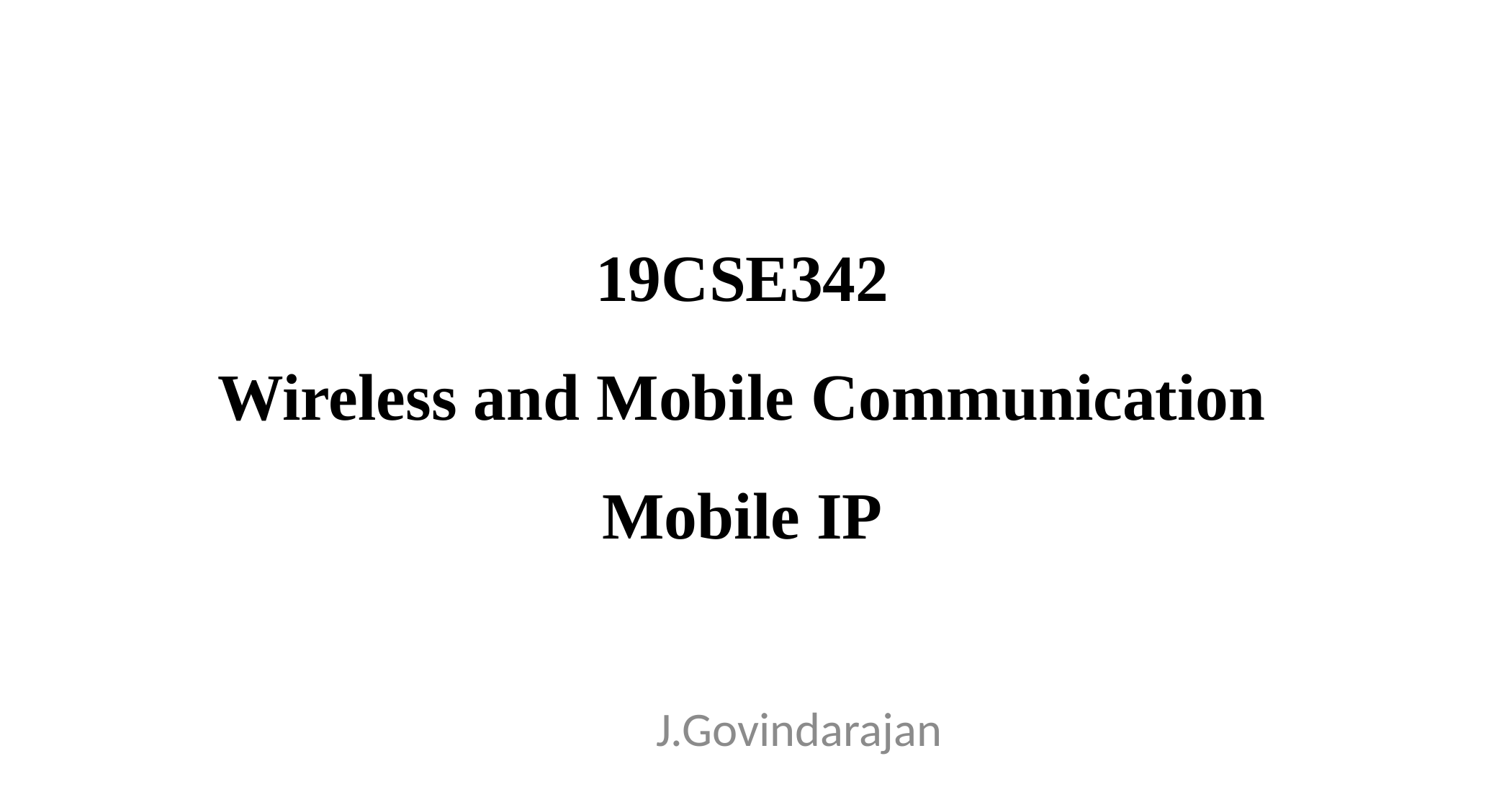

# 19CSE342 Wireless and Mobile Communication Mobile IP
J.Govindarajan